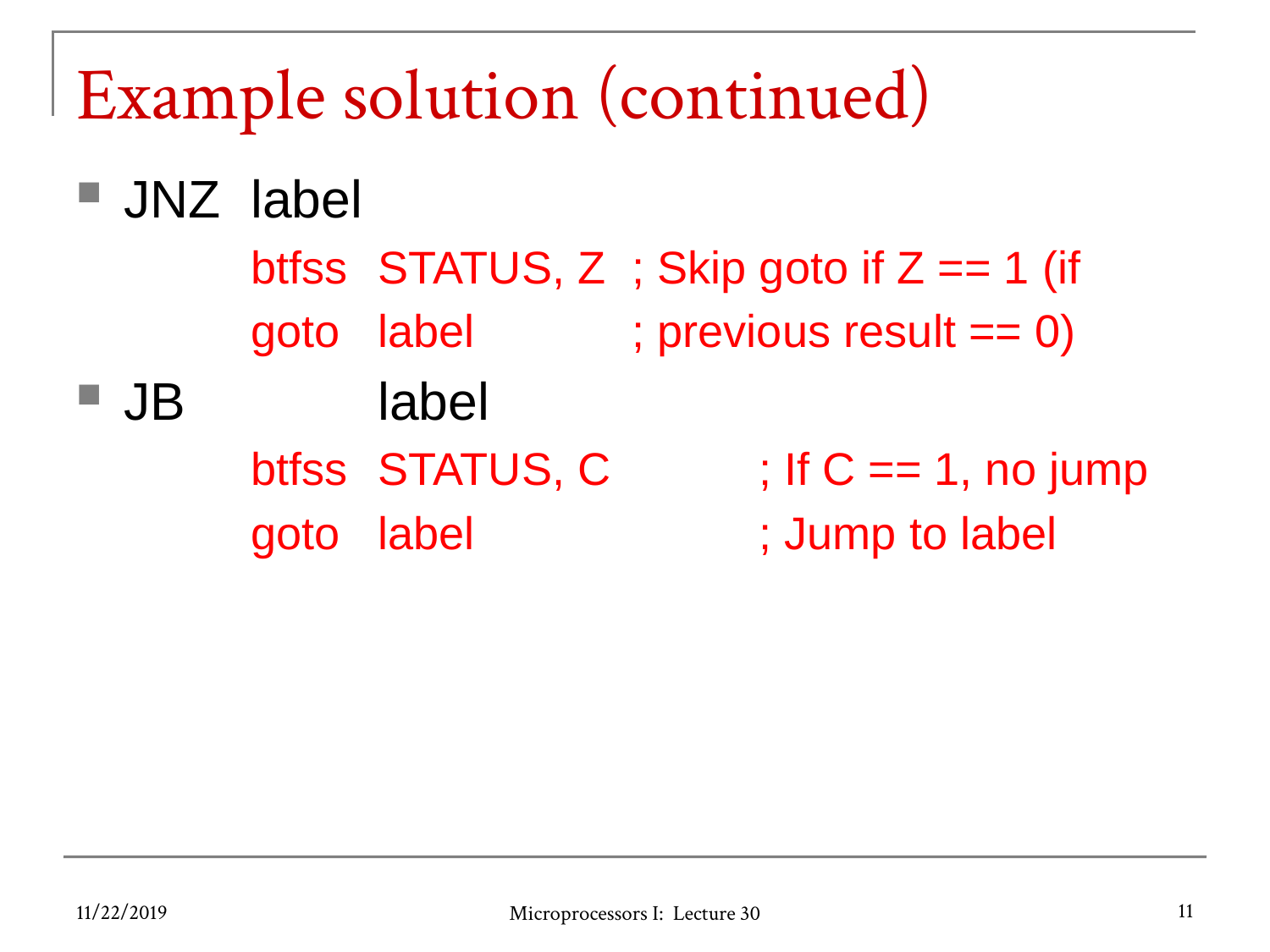

# Example solution (continued)
JNZ	label
	btfss	STATUS, Z	; Skip goto if Z == 1 (if
	goto	label		; previous result == 0)
JB		label
	btfss	STATUS, C		; If C == 1, no jump
	goto	label			; Jump to label

11/22/2019
11
Microprocessors I:  Lecture 30